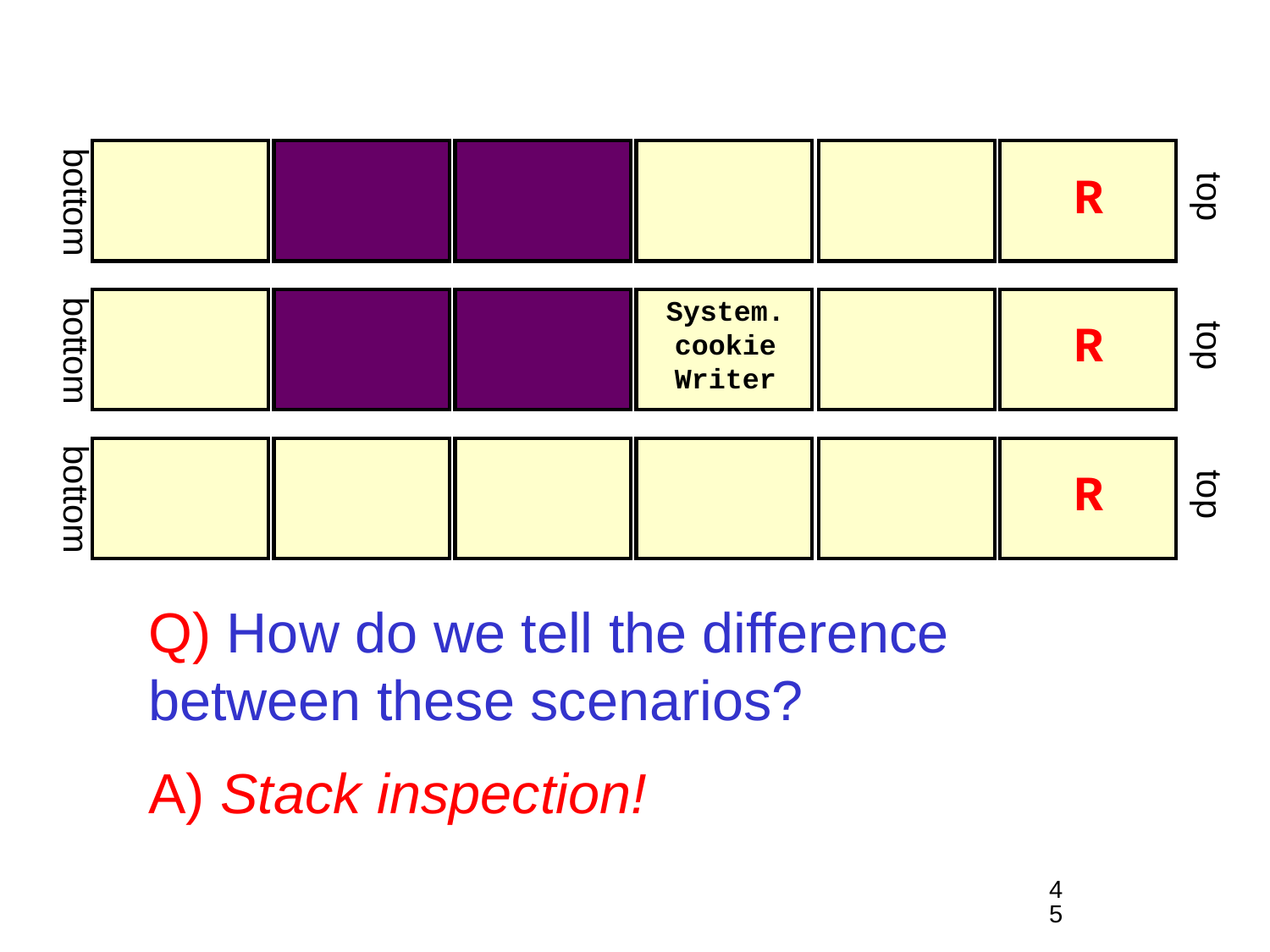

R
top
bottom

System.
cookie
Writer
R
top
bottom

R
top
bottom
Q) How do we tell the difference between these scenarios?

A) Stack inspection!
45